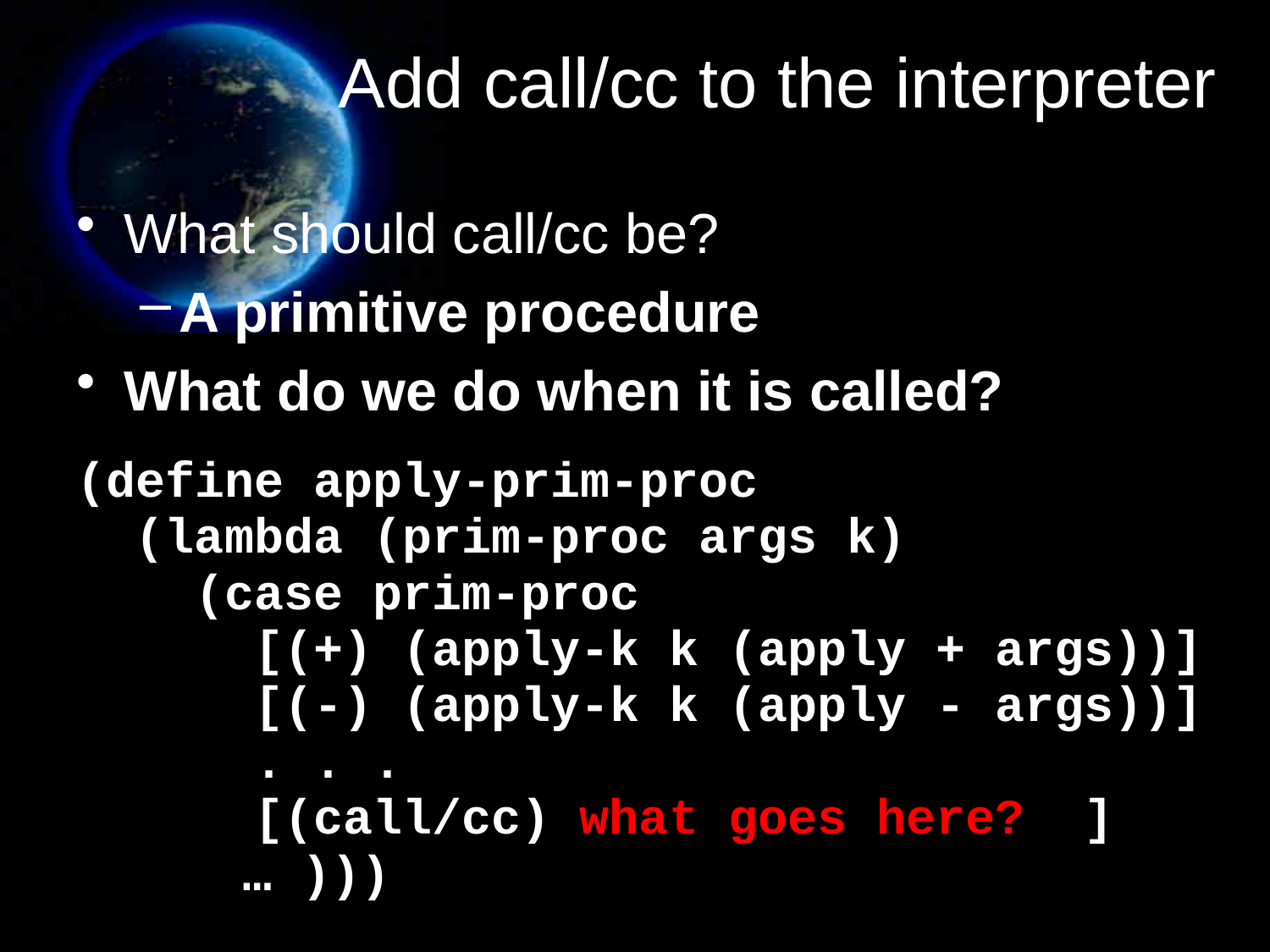

# Add call/cc to the interpreter
What should call/cc be?
A primitive procedure
What do we do when it is called?
(define apply-prim-proc
  (lambda (prim-proc args k)
    (case prim-proc
      [(+) (apply-k k (apply + args))]
      [(-) (apply-k k (apply - args))]
      . . .
      [(call/cc) what goes here?  ]
    … )))